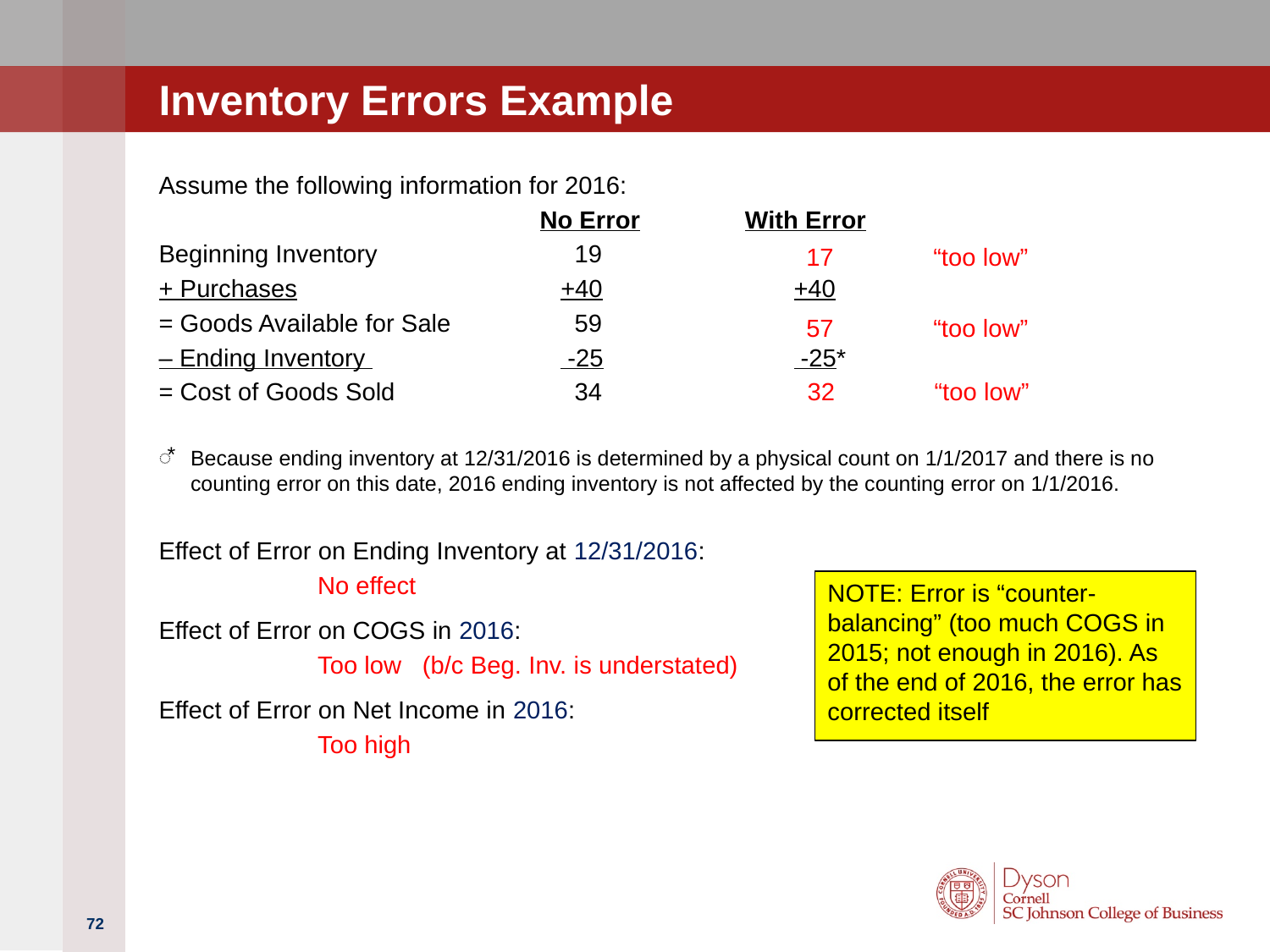

# Inventory Errors Example
Assume the following information for 2016:
			No Error               With Error
Beginning Inventory 		     19
+ Purchases	   	   +40	 	+40
= Goods Available for Sale	     59
‒ Ending Inventory 		    -25		 -25*
= Cost of Goods Sold		     34

Because ending inventory at 12/31/2016 is determined by a physical count on 1/1/2017 and there is no counting error on this date, 2016 ending inventory is not affected by the counting error on 1/1/2016.

Effect of Error on Ending Inventory at 12/31/2016:
		No effect
Effect of Error on COGS in 2016:
		Too low   (b/c Beg. Inv. is understated)
Effect of Error on Net Income in 2016:
		Too high

17      	“too low”
57      	“too low”
32      	“too low”
NOTE: Error is “counter-balancing” (too much COGS in 2015; not enough in 2016). As of the end of 2016, the error has corrected itself
72